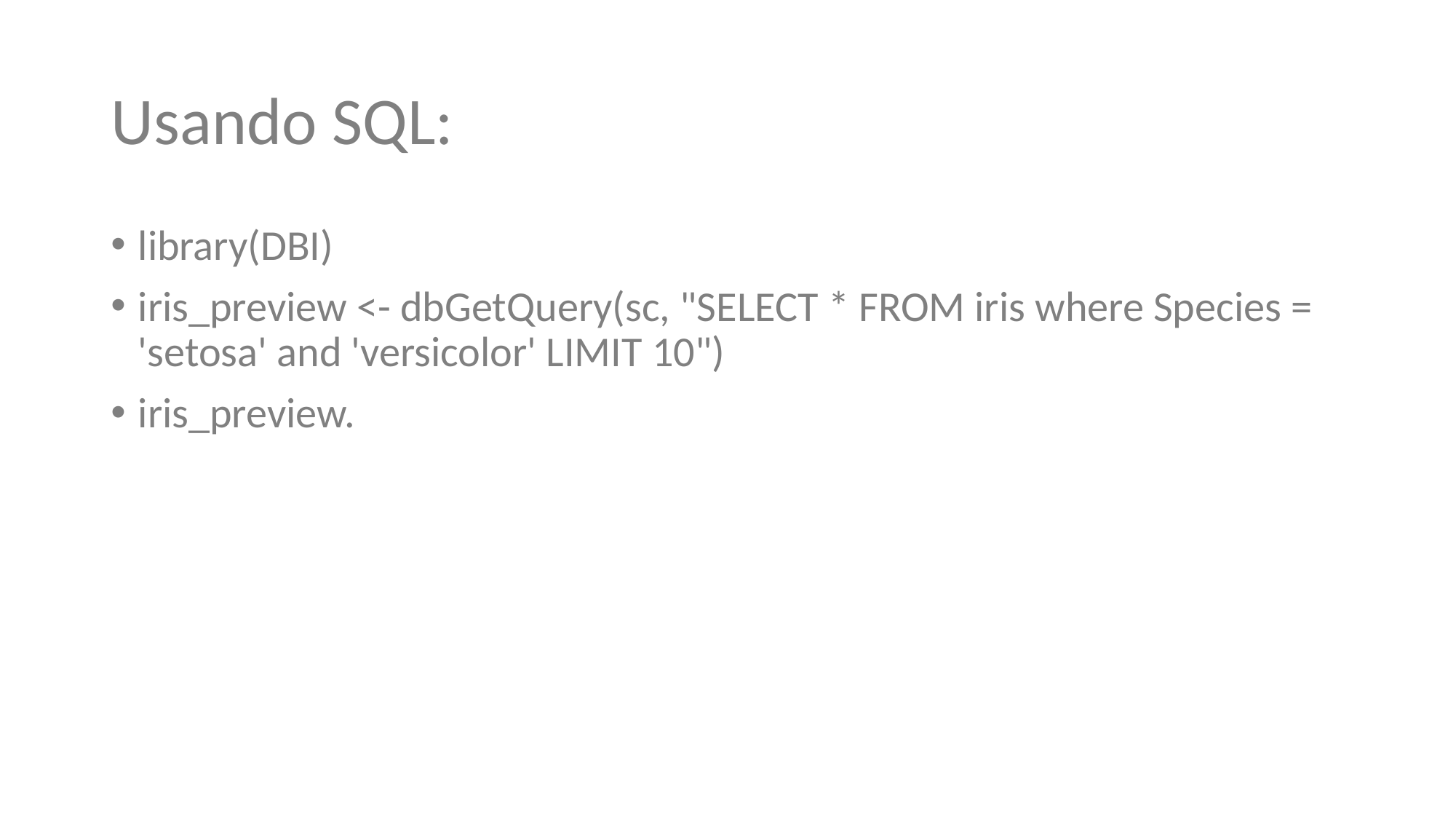

# Usando SQL:
library(DBI)
iris_preview <- dbGetQuery(sc, "SELECT * FROM iris where Species = 'setosa' and 'versicolor' LIMIT 10")
iris_preview.